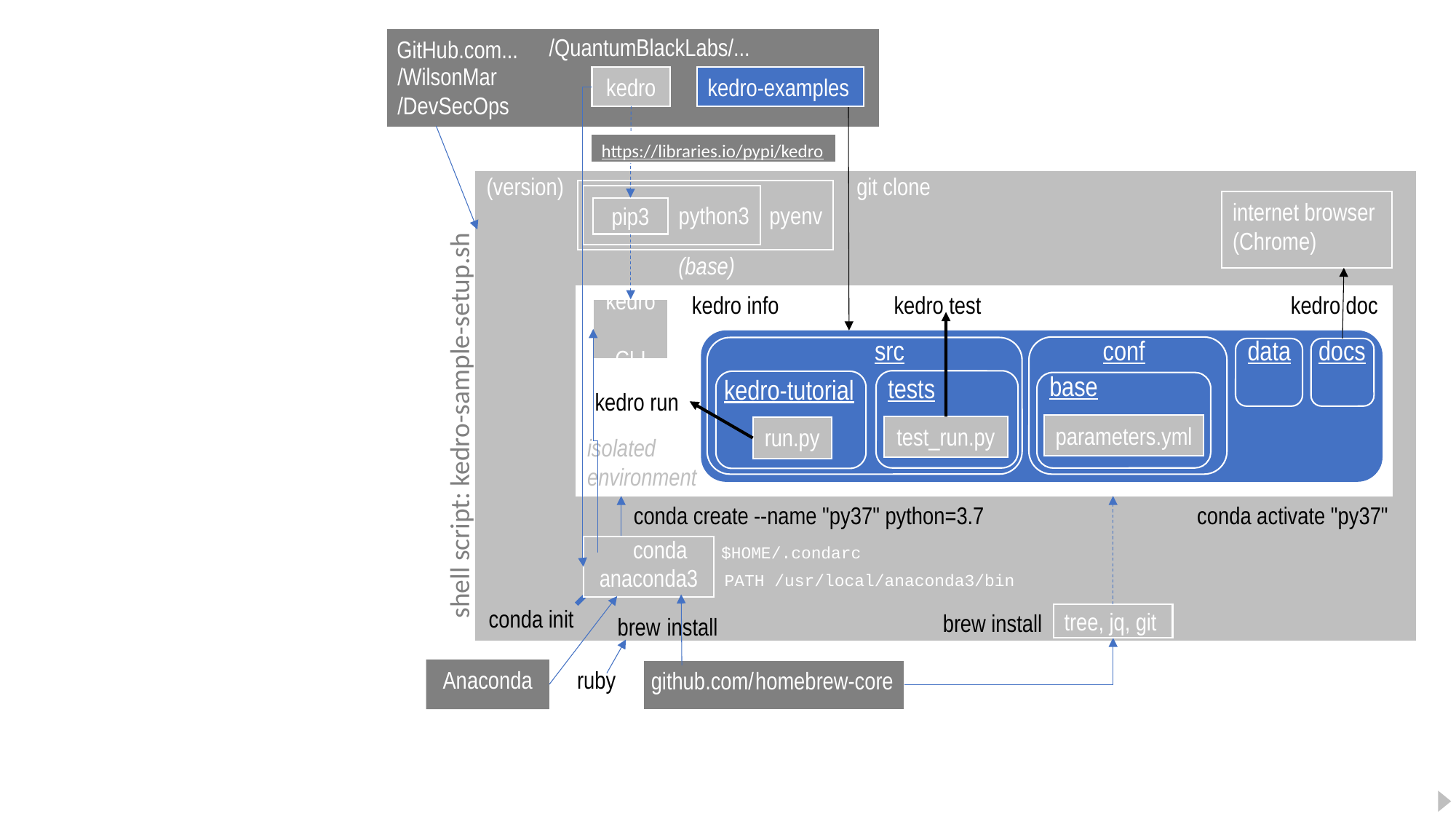

/QuantumBlackLabs/...
GitHub.com...
/WilsonMar
/DevSecOps
kedro
kedro-examples
https://libraries.io/pypi/kedro
(version)
git clone

pyenv
python3
internet browser (Chrome)
pip3
(base)
kedro info
kedro test
kedro doc
isolated
environment
kedro
CLI
src
conf
data
docs

base
tests
kedro-tutorial

kedro run
shell script: kedro-sample-setup.sh
parameters.yml
test_run.py
run.py
conda create --name "py37" python=3.7
conda activate "py37"
conda
$HOME/.condarc

anaconda3
PATH /usr/local/anaconda3/bin
conda init
brew install
tree, jq, git
brew
install
Anaconda
ruby
homebrew-core
github.com/